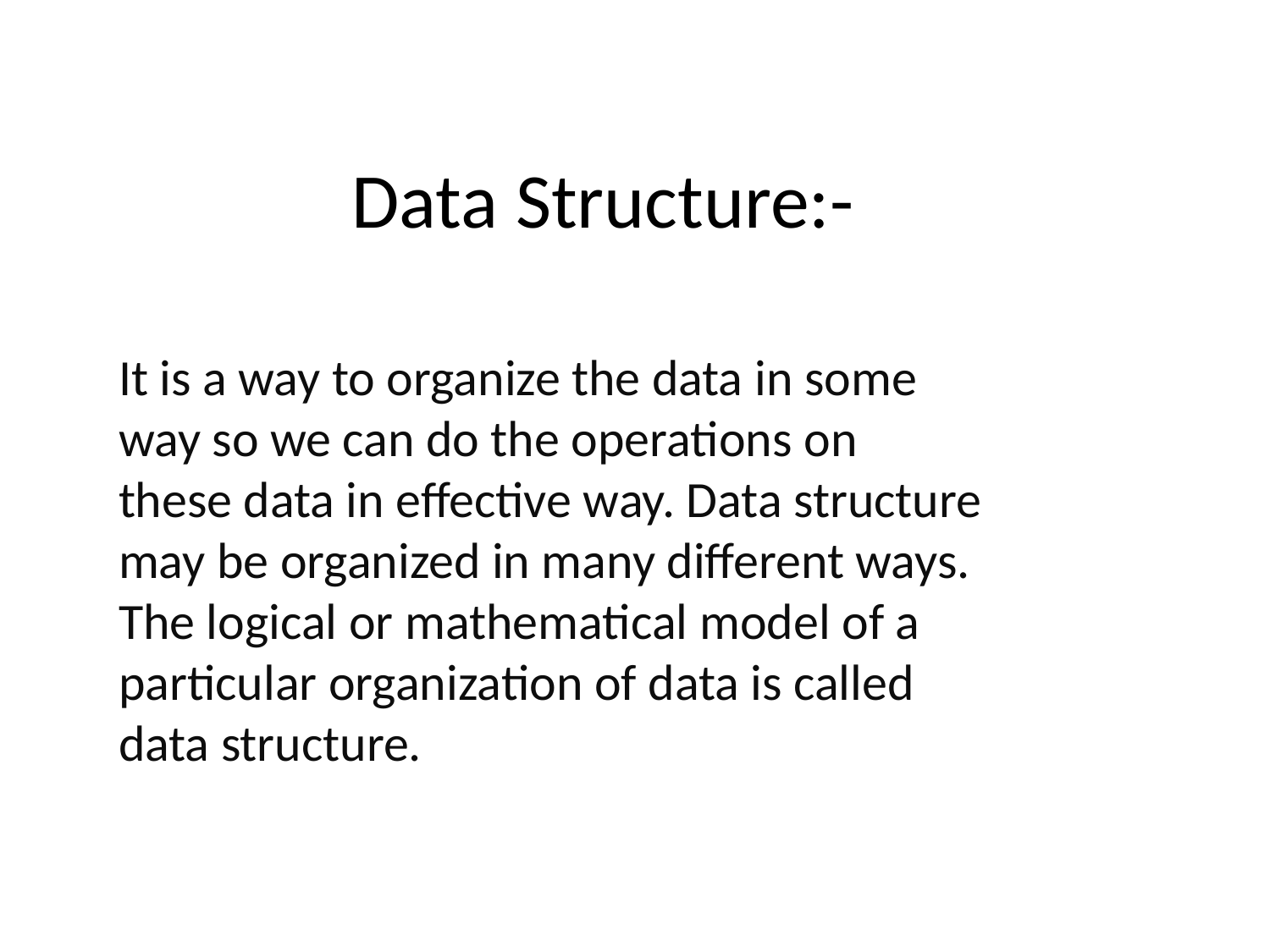

# Data Structure:-
It is a way to organize the data in some way so we can do the operations on these data in effective way. Data structure may be organized in many different ways. The logical or mathematical model of a particular organization of data is called data structure.